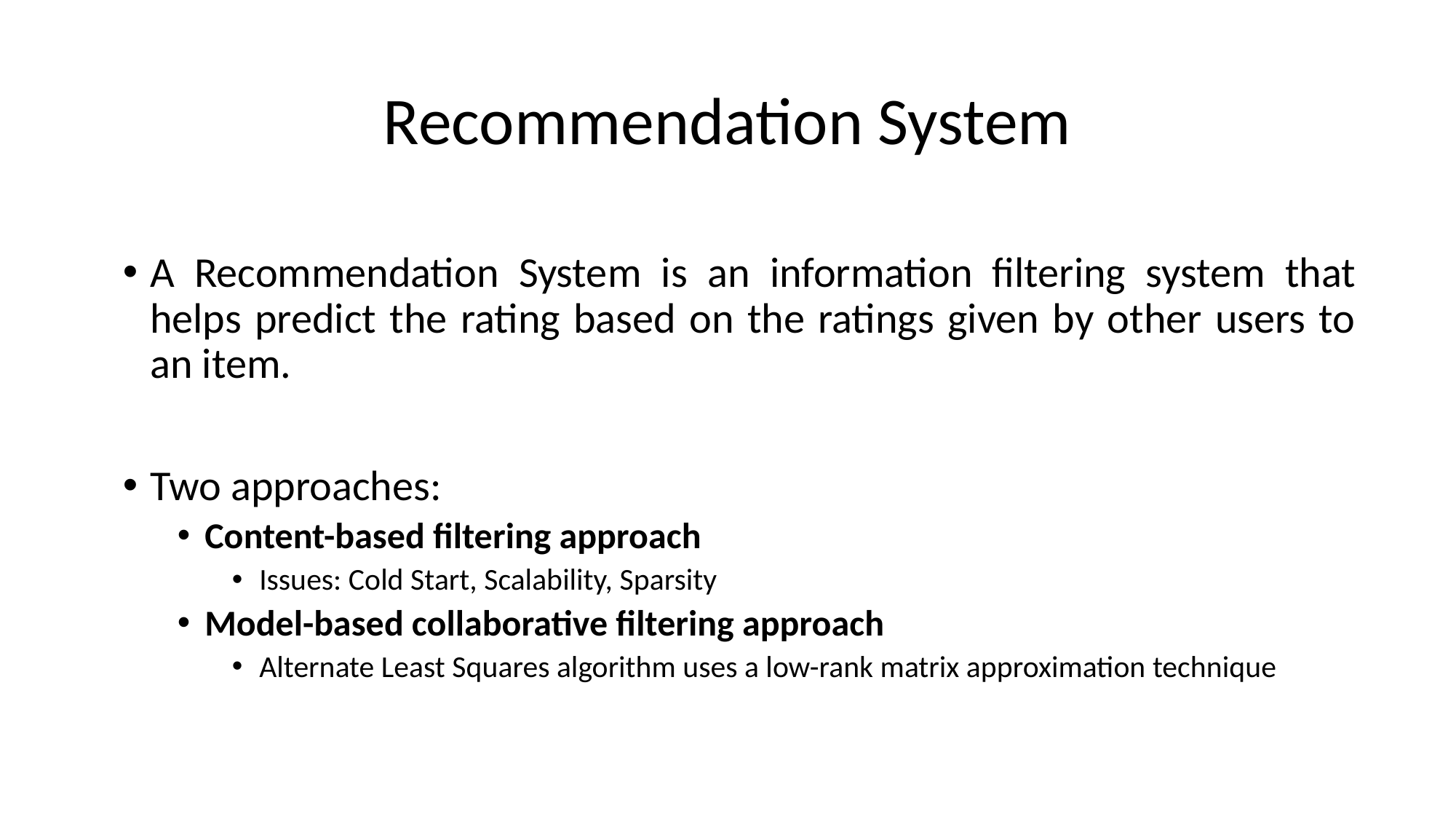

# Recommendation System
A Recommendation System is an information filtering system that helps predict the rating based on the ratings given by other users to an item.

Two approaches:
Content-based filtering approach
Issues: Cold Start, Scalability, Sparsity
Model-based collaborative filtering approach
Alternate Least Squares algorithm uses a low-rank matrix approximation technique